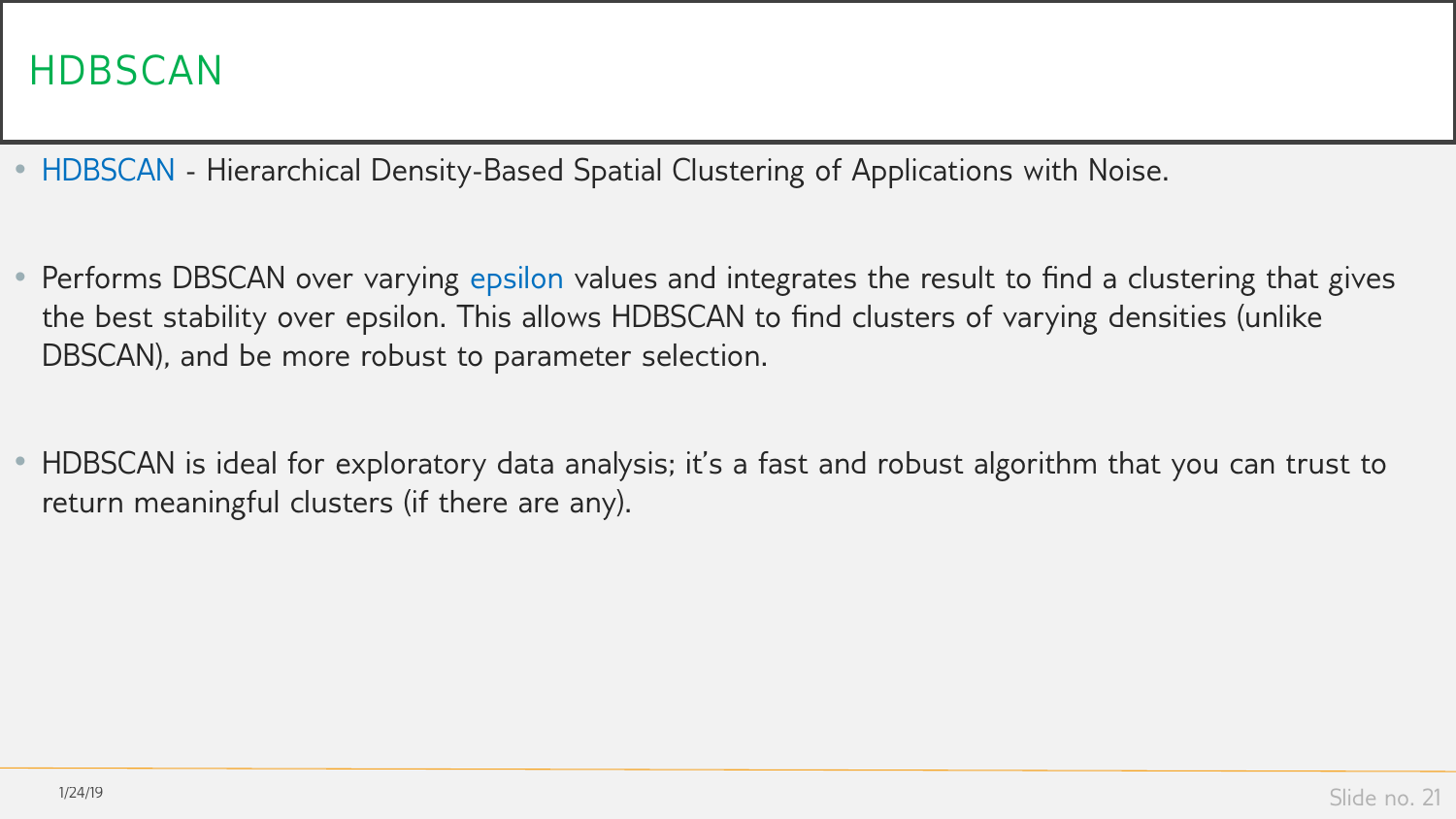

# HDBSCAN
HDBSCAN - Hierarchical Density-Based Spatial Clustering of Applications with Noise.

Performs DBSCAN over varying epsilon values and integrates the result to find a clustering that gives the best stability over epsilon. This allows HDBSCAN to find clusters of varying densities (unlike DBSCAN), and be more robust to parameter selection.

HDBSCAN is ideal for exploratory data analysis; it’s a fast and robust algorithm that you can trust to return meaningful clusters (if there are any).
1/24/19
Slide no. 21